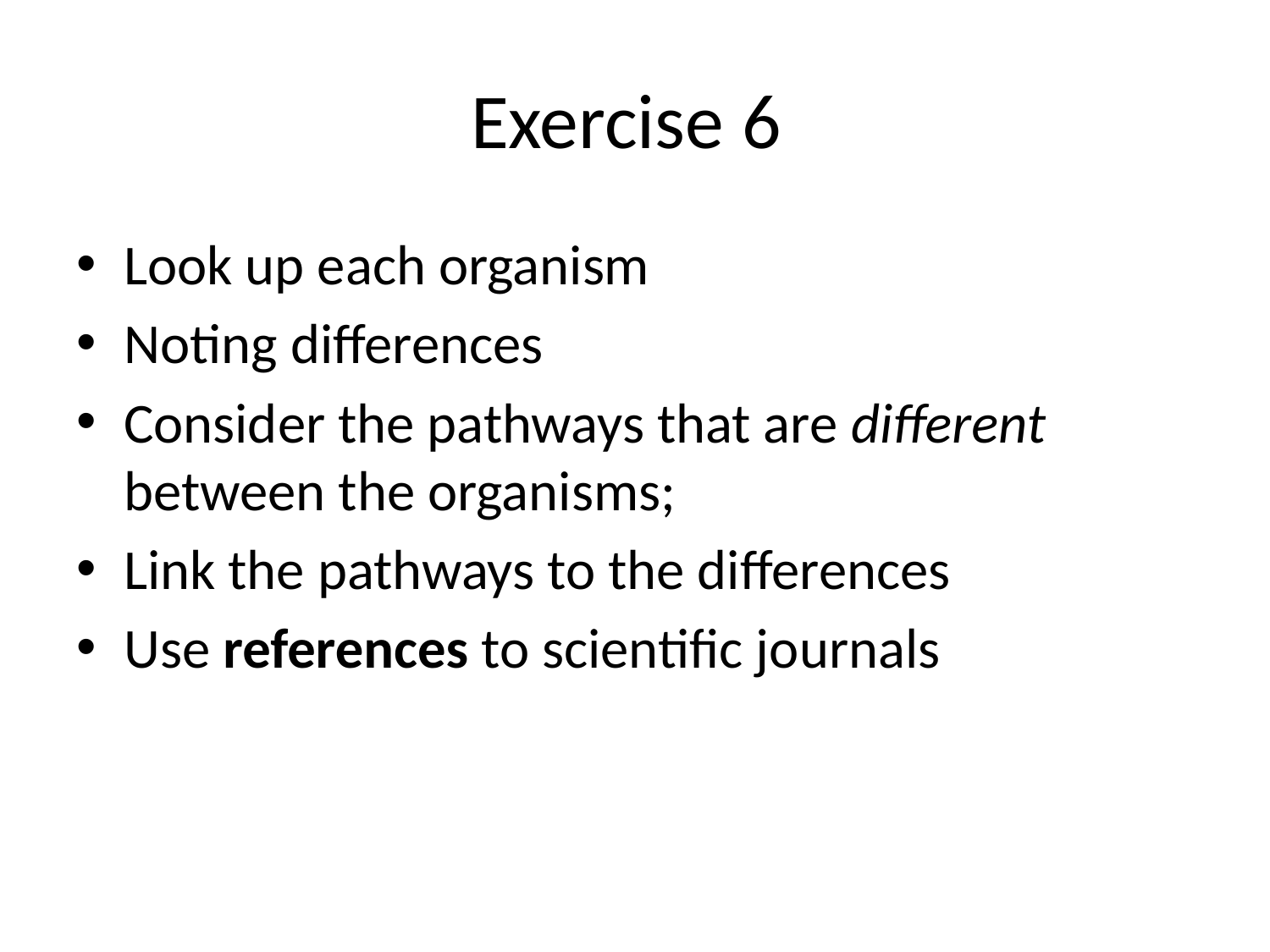

# Exercise 6
Look up each organism
Noting differences
Consider the pathways that are different between the organisms;
Link the pathways to the differences
Use references to scientific journals